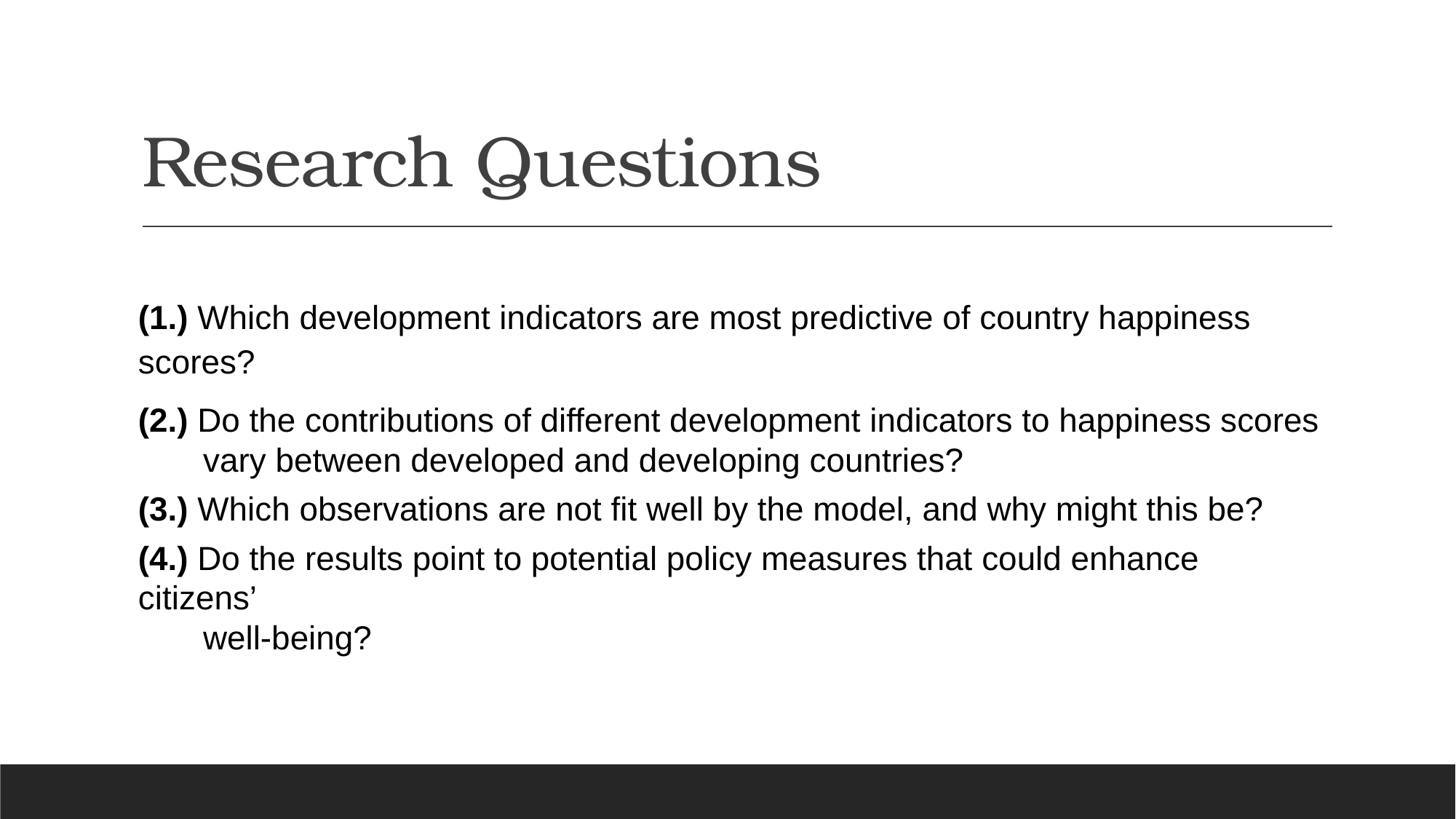

# Research Questions
(1.) Which development indicators are most predictive of country happiness scores?
(2.) Do the contributions of different development indicators to happiness scores
       vary between developed and developing countries?
(3.) Which observations are not fit well by the model, and why might this be?
(4.) Do the results point to potential policy measures that could enhance citizens’
       well-being?